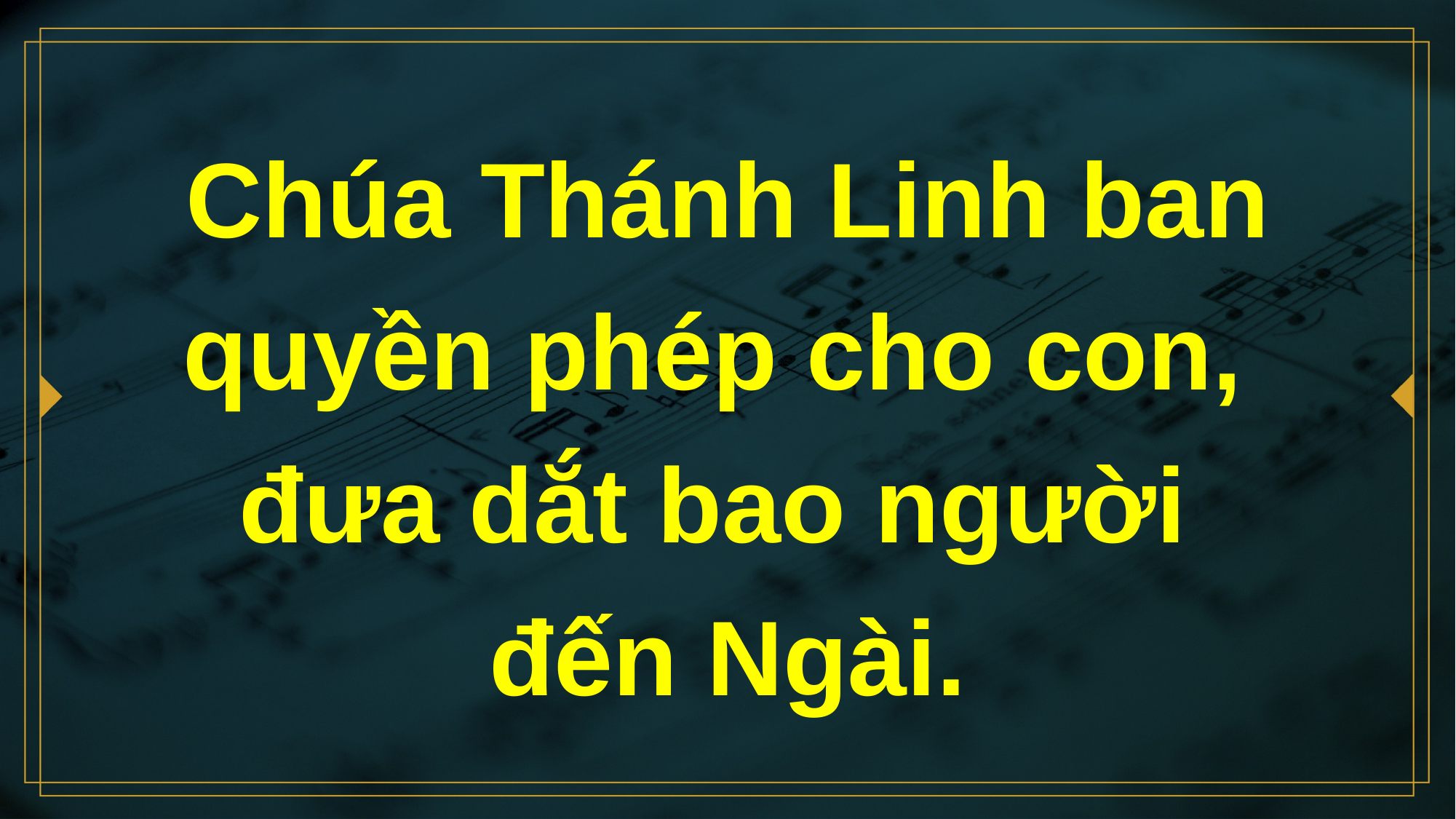

# Chúa Thánh Linh ban quyền phép cho con, đưa dắt bao người đến Ngài.